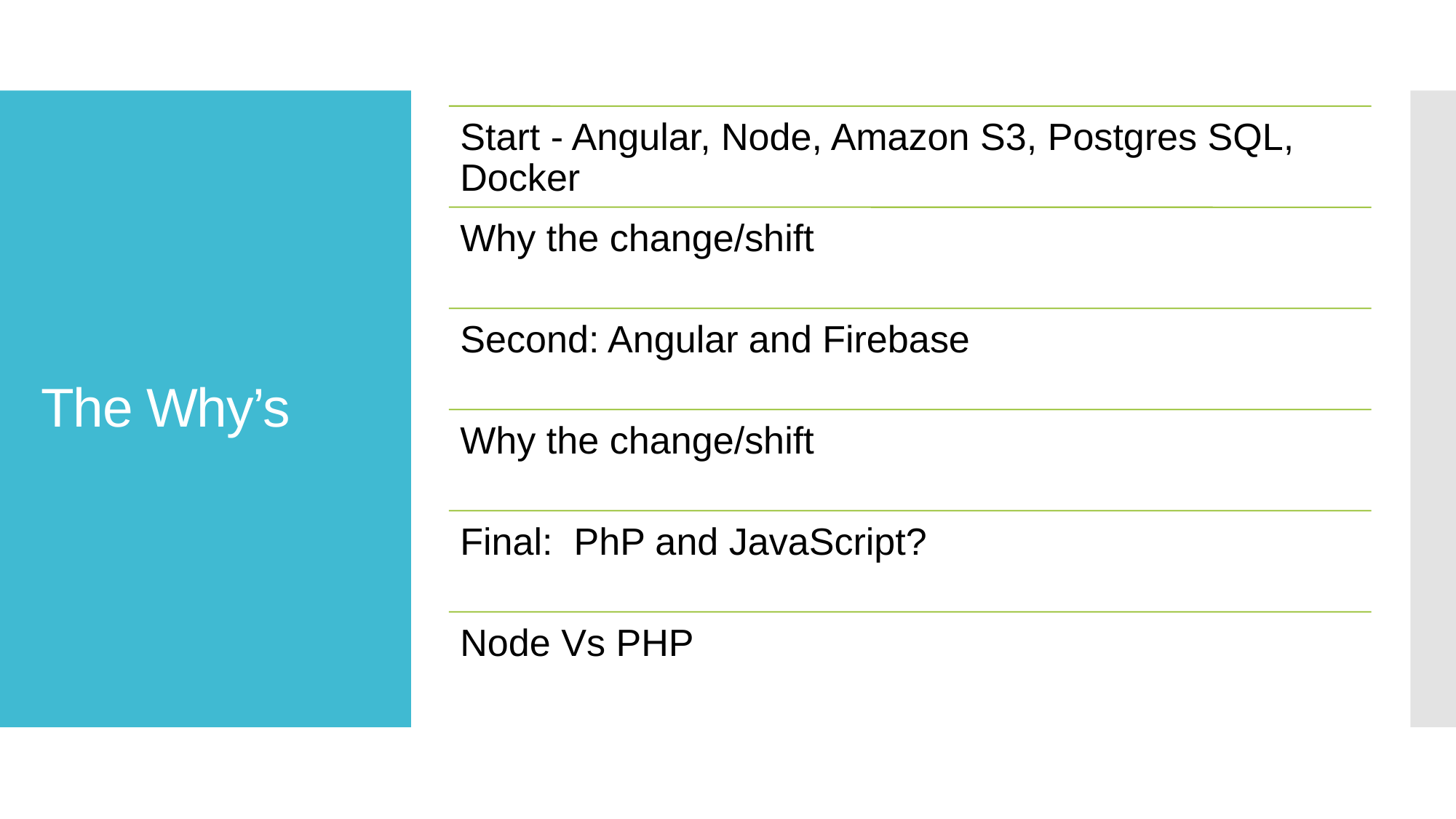

Start - Angular, Node, Amazon S3, Postgres SQL, Docker
Why the change/shift
Second: Angular and Firebase
Why the change/shift
Final:  PhP and JavaScript?
Node Vs PHP
# The Why’s